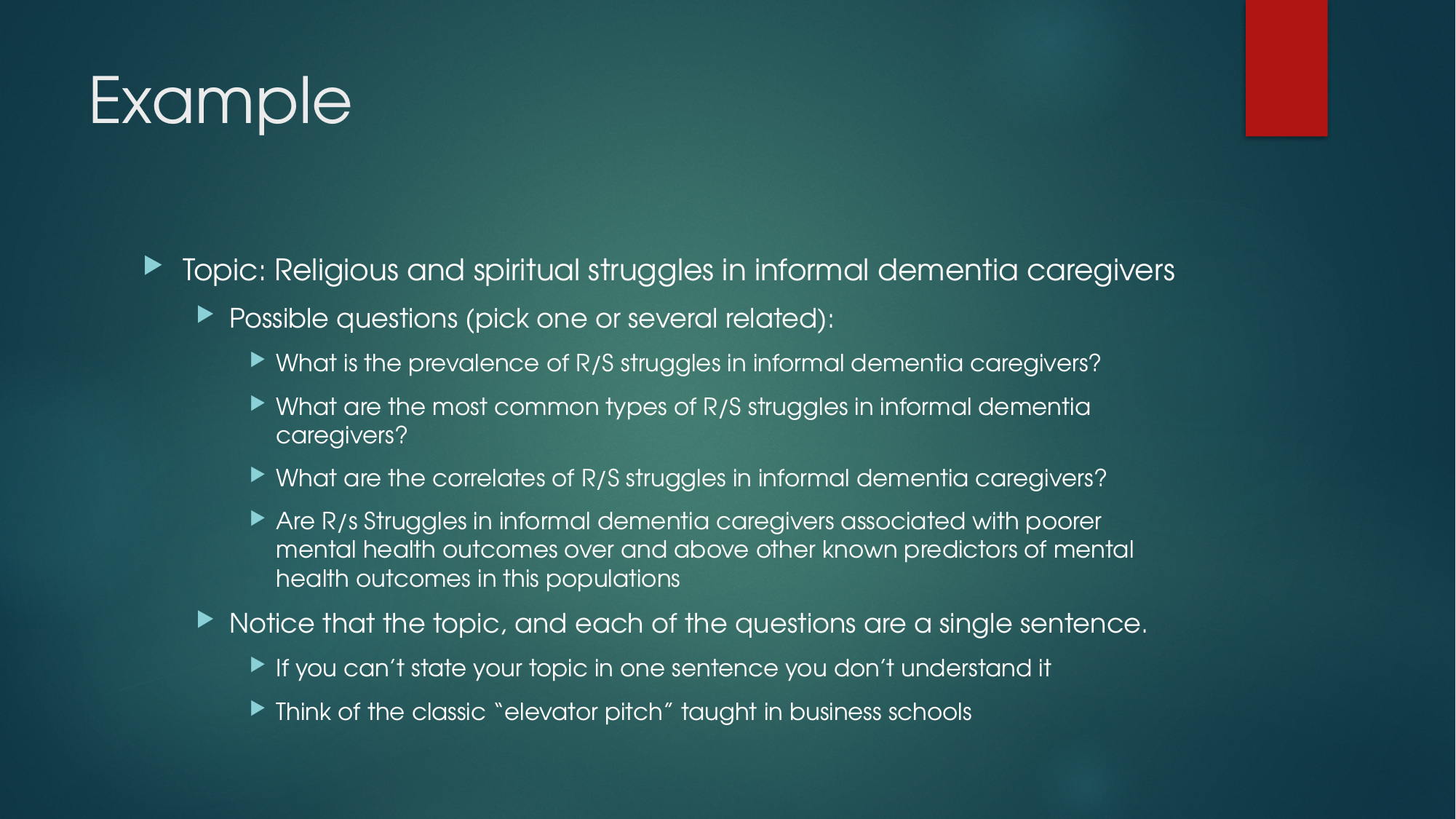

# Example
Topic: Religious and spiritual struggles in informal dementia caregivers
Possible questions (pick one or several related):
What is the prevalence of R/S struggles in informal dementia caregivers?
What are the most common types of R/S struggles in informal dementia caregivers?
What are the correlates of R/S struggles in informal dementia caregivers?
Are R/s Struggles in informal dementia caregivers associated with poorer mental health outcomes over and above other known predictors of mental health outcomes in this populations
Notice that the topic, and each of the questions are a single sentence.
If you can’t state your topic in one sentence you don’t understand it
Think of the classic “elevator pitch” taught in business schools